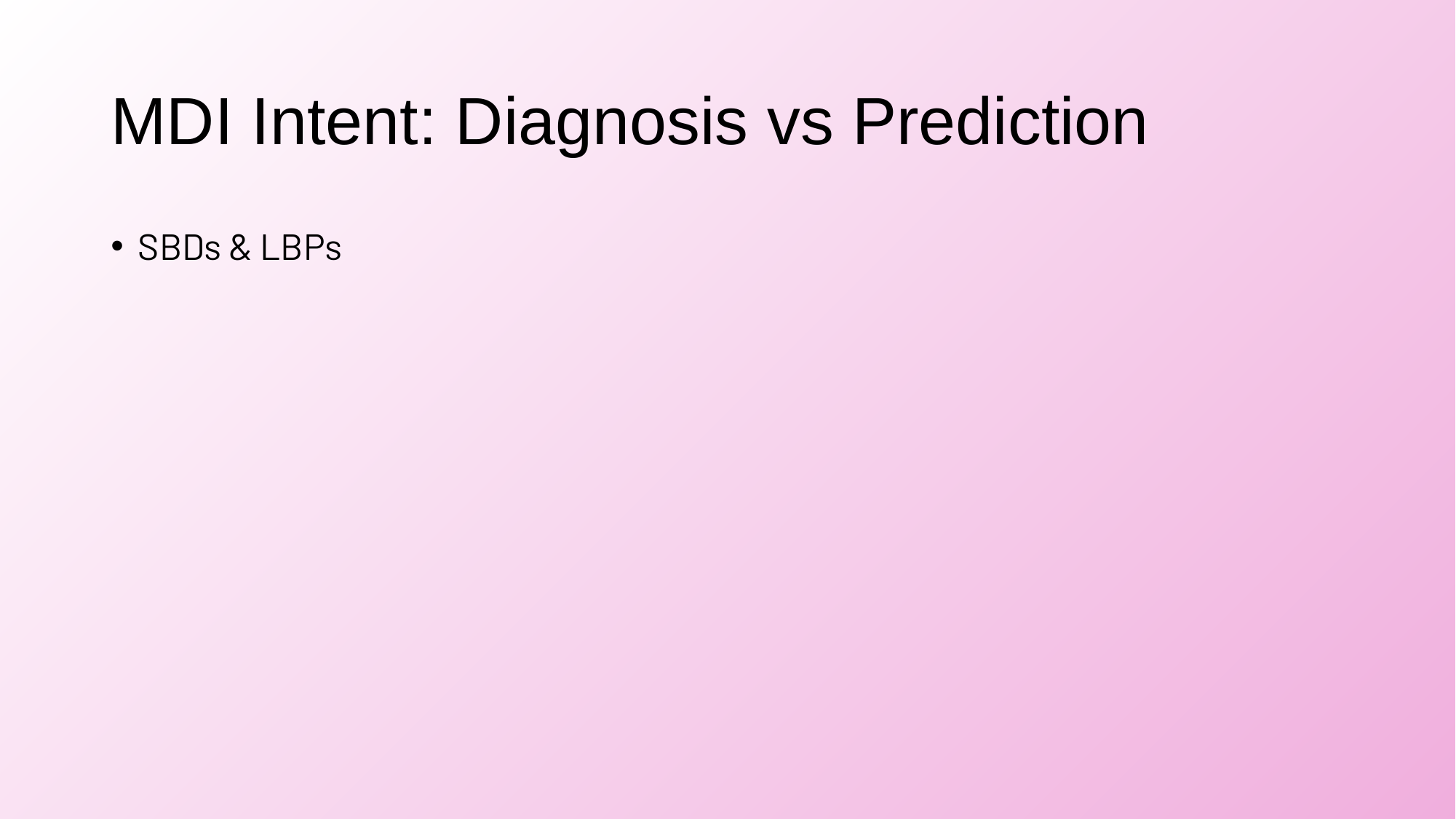

# MDI Intent: Diagnosis vs Prediction
SBDs & LBPs